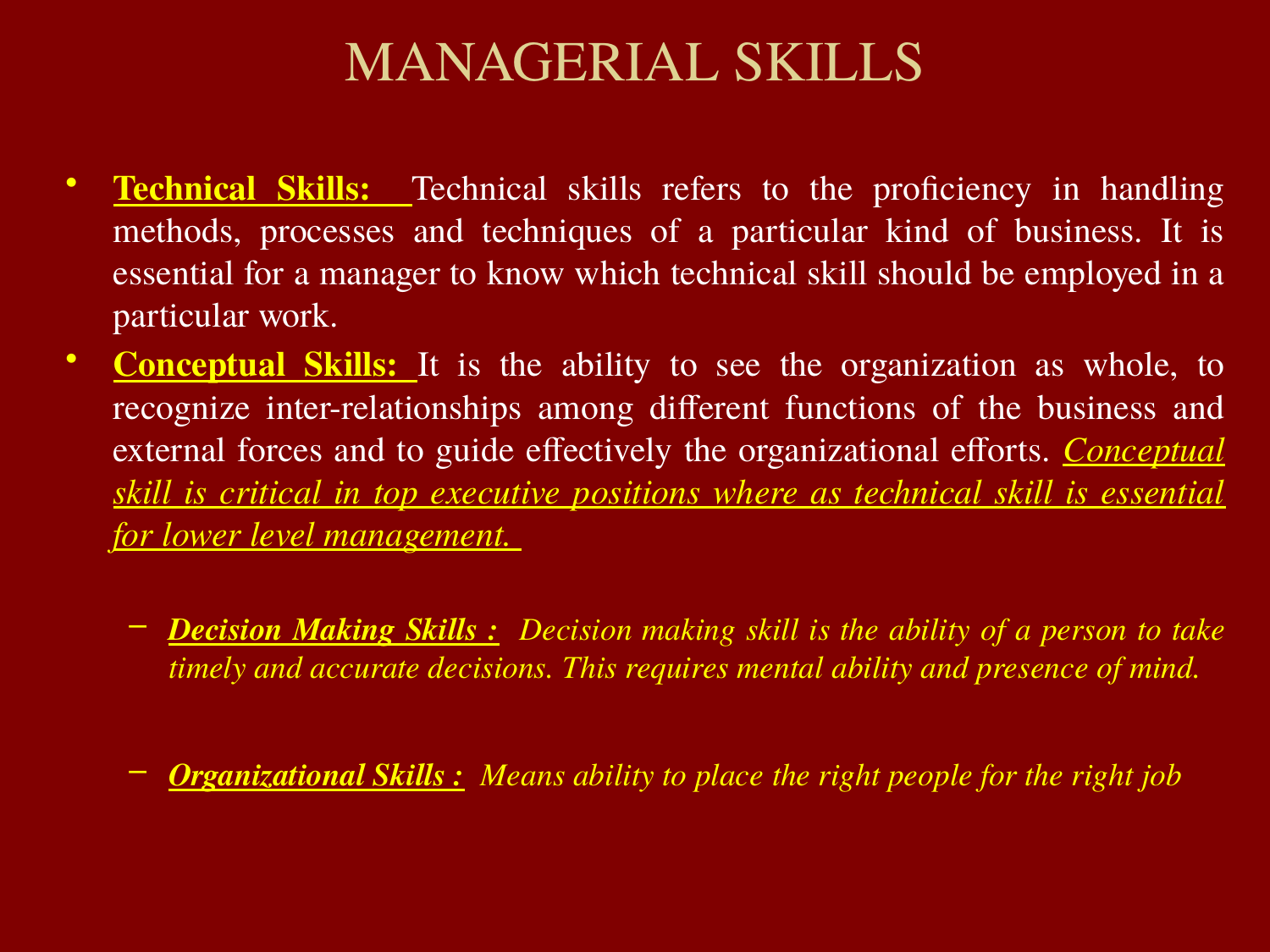

# MANAGERIAL SKILLS
Technical Skills:  Technical skills refers to the proficiency in handling methods, processes and techniques of a particular kind of business. It is essential for a manager to know which technical skill should be employed in a particular work.
Conceptual Skills: It is the ability to see the organization as whole, to recognize inter-relationships among different functions of the business and external forces and to guide effectively the organizational efforts. Conceptual skill is critical in top executive positions where as technical skill is essential for lower level management.

Decision Making Skills :  Decision making skill is the ability of a person to take timely and accurate decisions. This requires mental ability and presence of mind.

Organizational Skills :  Means ability to place the right people for the right job